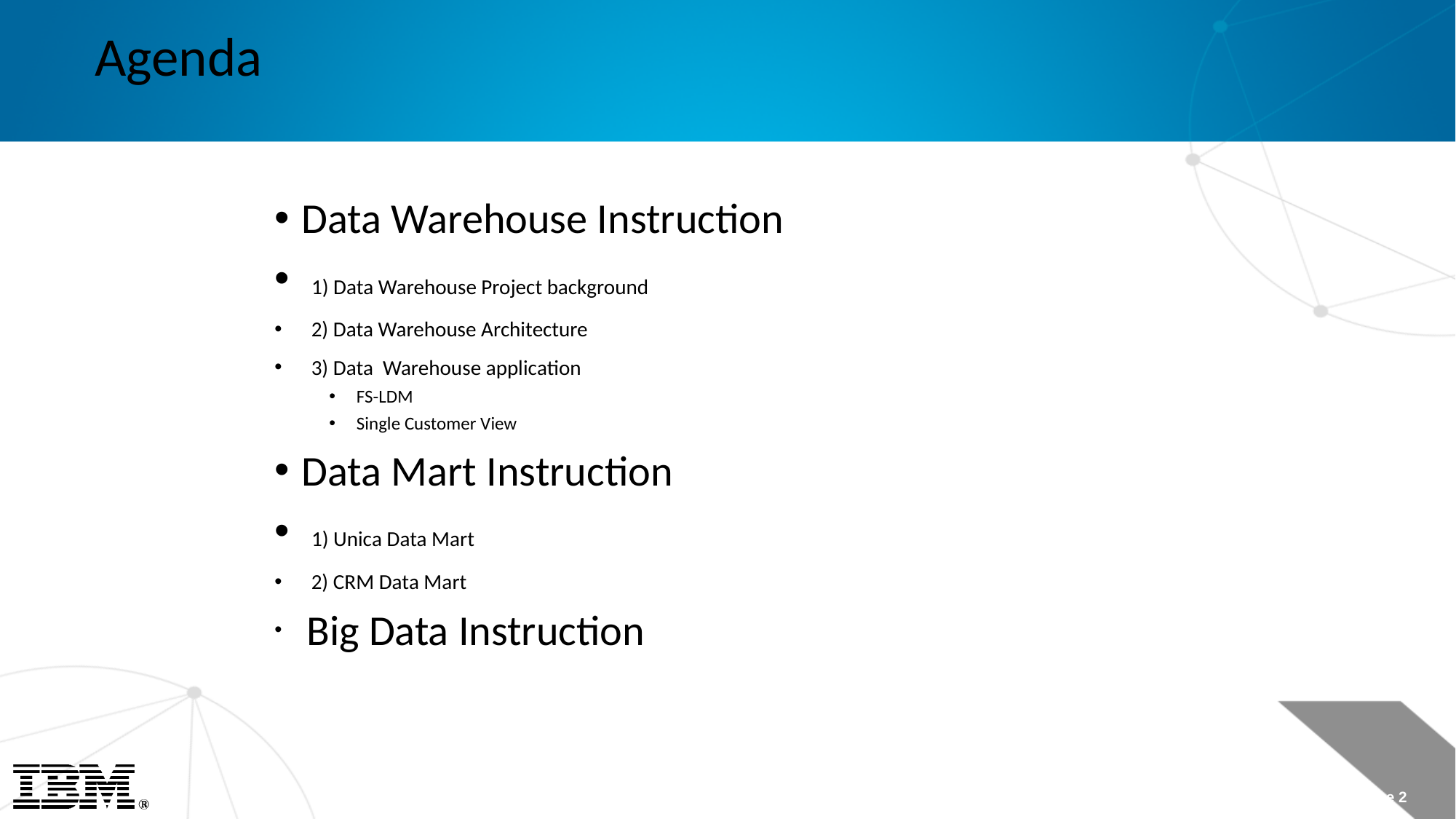

# Agenda
Data Warehouse Instruction
 1) Data Warehouse Project background
  2) Data Warehouse Architecture
  3) Data  Warehouse application
FS-LDM
Single Customer View
Data Mart Instruction
 1) Unica Data Mart
  2) CRM Data Mart
 Big Data Instruction

Page 2